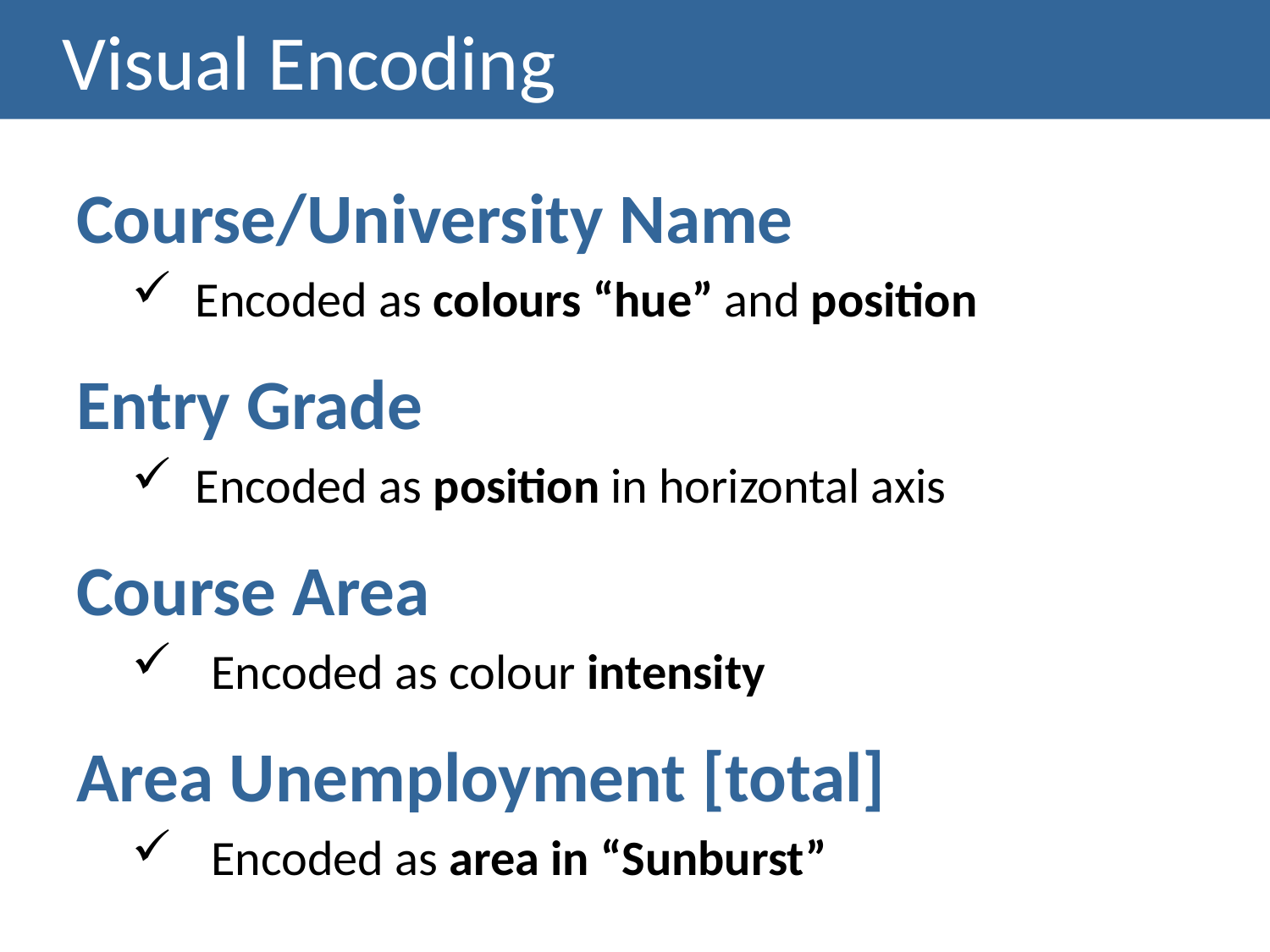

# Visual Encoding
Course/University Name
Encoded as colours “hue” and position
Entry Grade
Encoded as position in horizontal axis
Course Area
Encoded as colour intensity
Area Unemployment [total]
Encoded as area in “Sunburst”